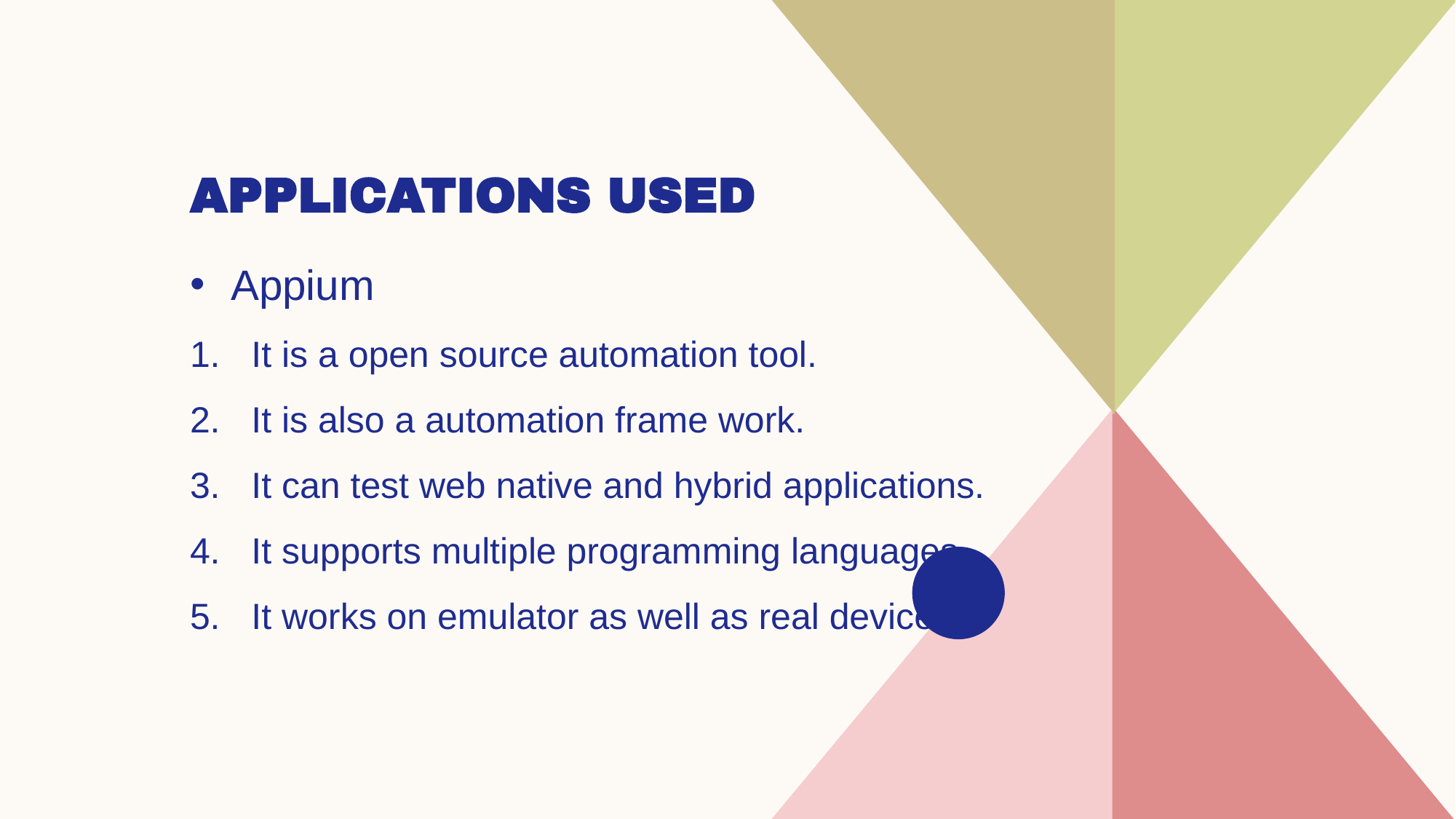

# Applications used
Appium
It is a open source automation tool.
It is also a automation frame work.
It can test web native and hybrid applications.
It supports multiple programming languages.
It works on emulator as well as real devices.